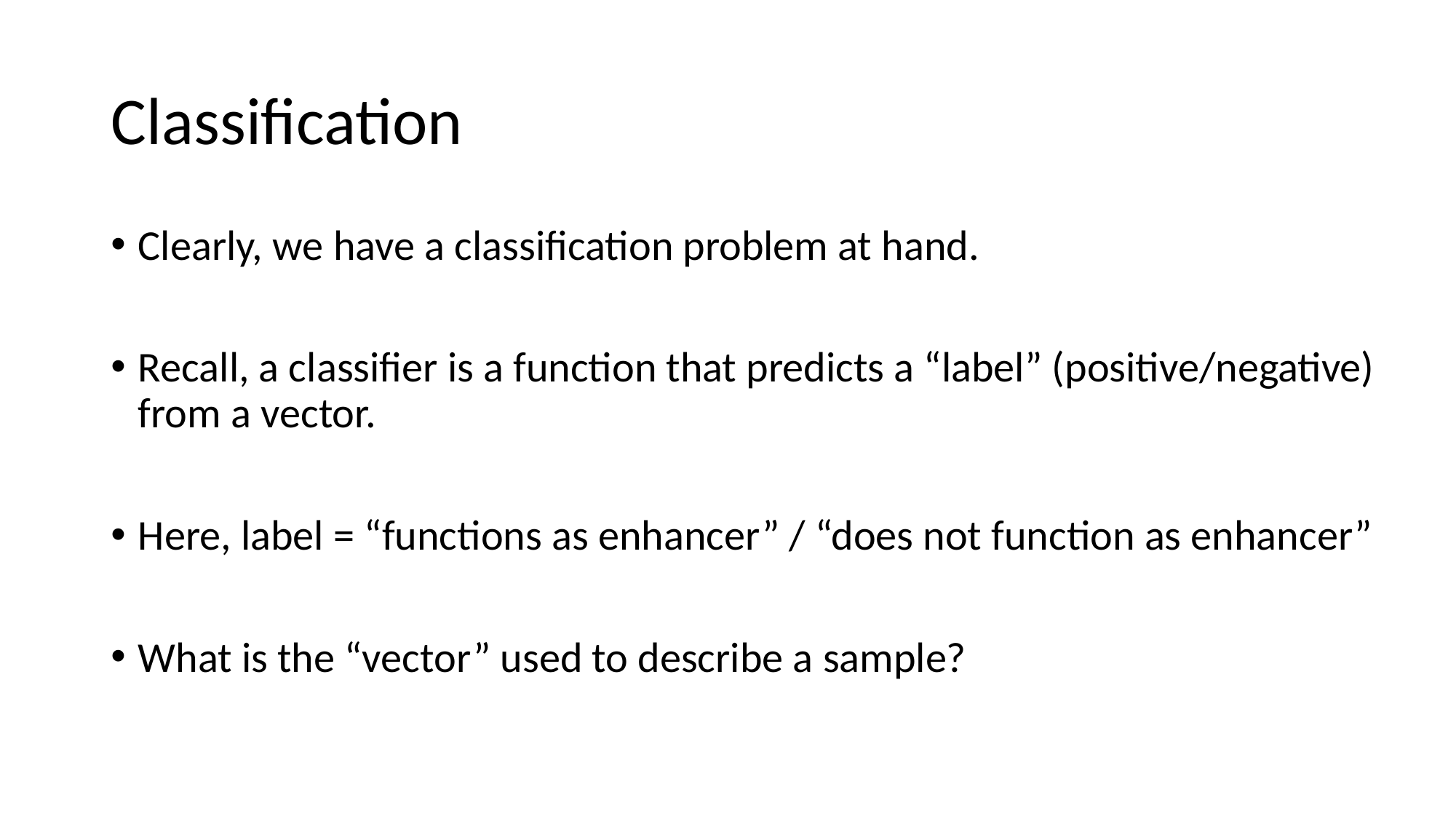

# Classification
Clearly, we have a classification problem at hand.

Recall, a classifier is a function that predicts a “label” (positive/negative) from a vector.

Here, label = “functions as enhancer” / “does not function as enhancer”

What is the “vector” used to describe a sample?